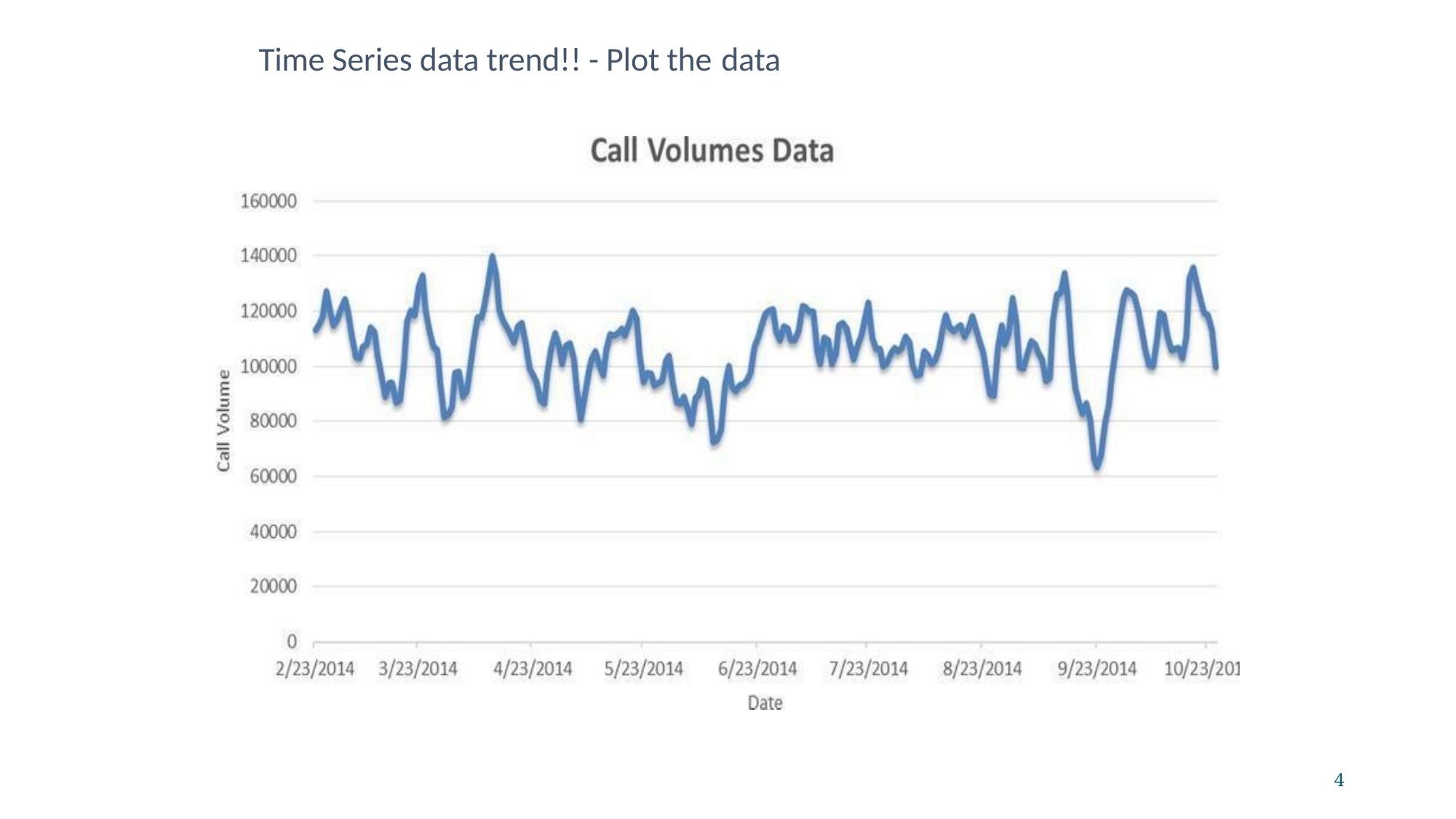

Time Series data trend!! - Plot the data

4